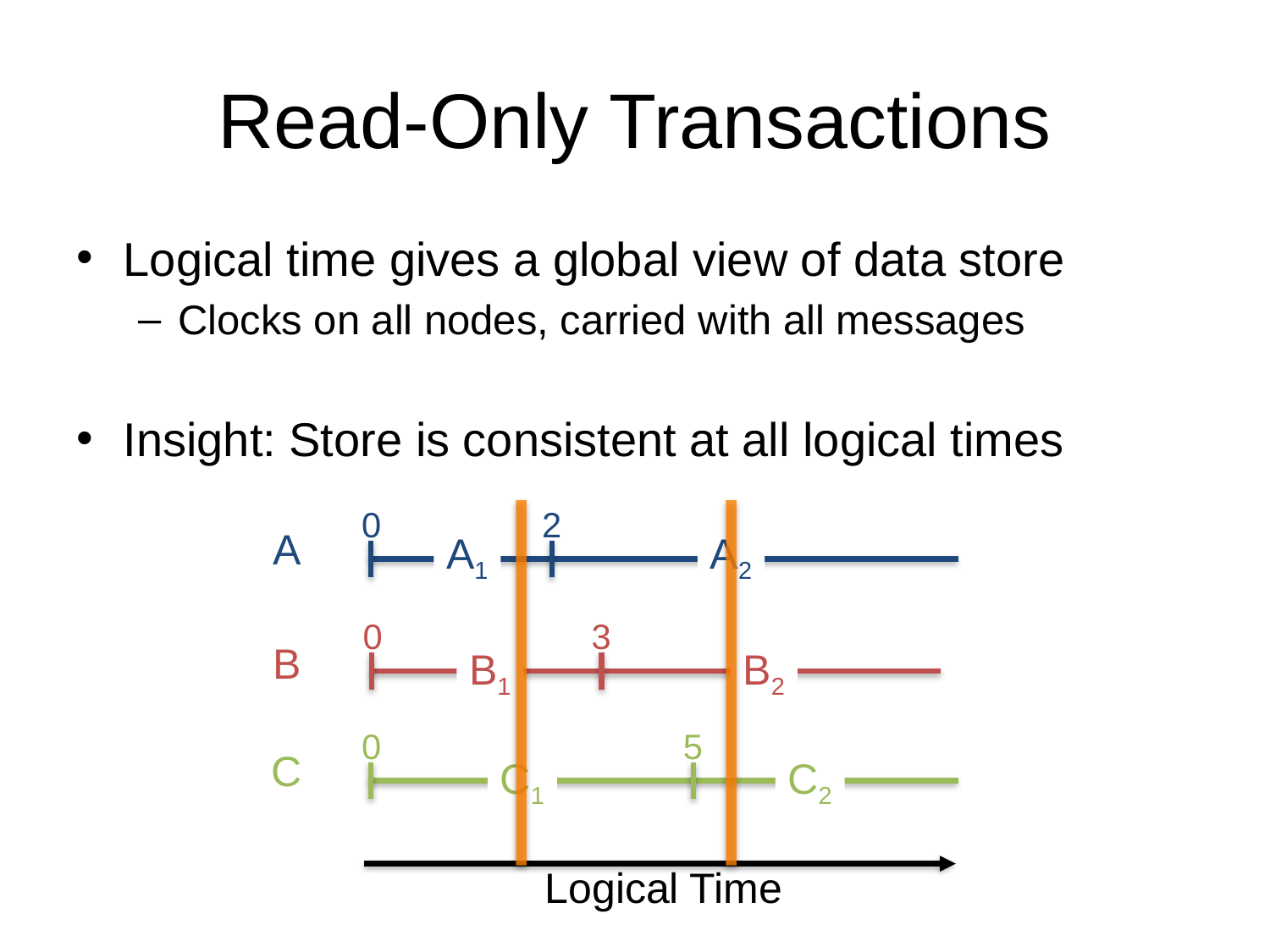

# Read-Only Transactions
Logical time gives a global view of data store
Clocks on all nodes, carried with all messages

Insight: Store is consistent at all logical times
0
2
A
A1
A2
0
3
B
B1
B2
0
5
C
C1
C2
Logical Time